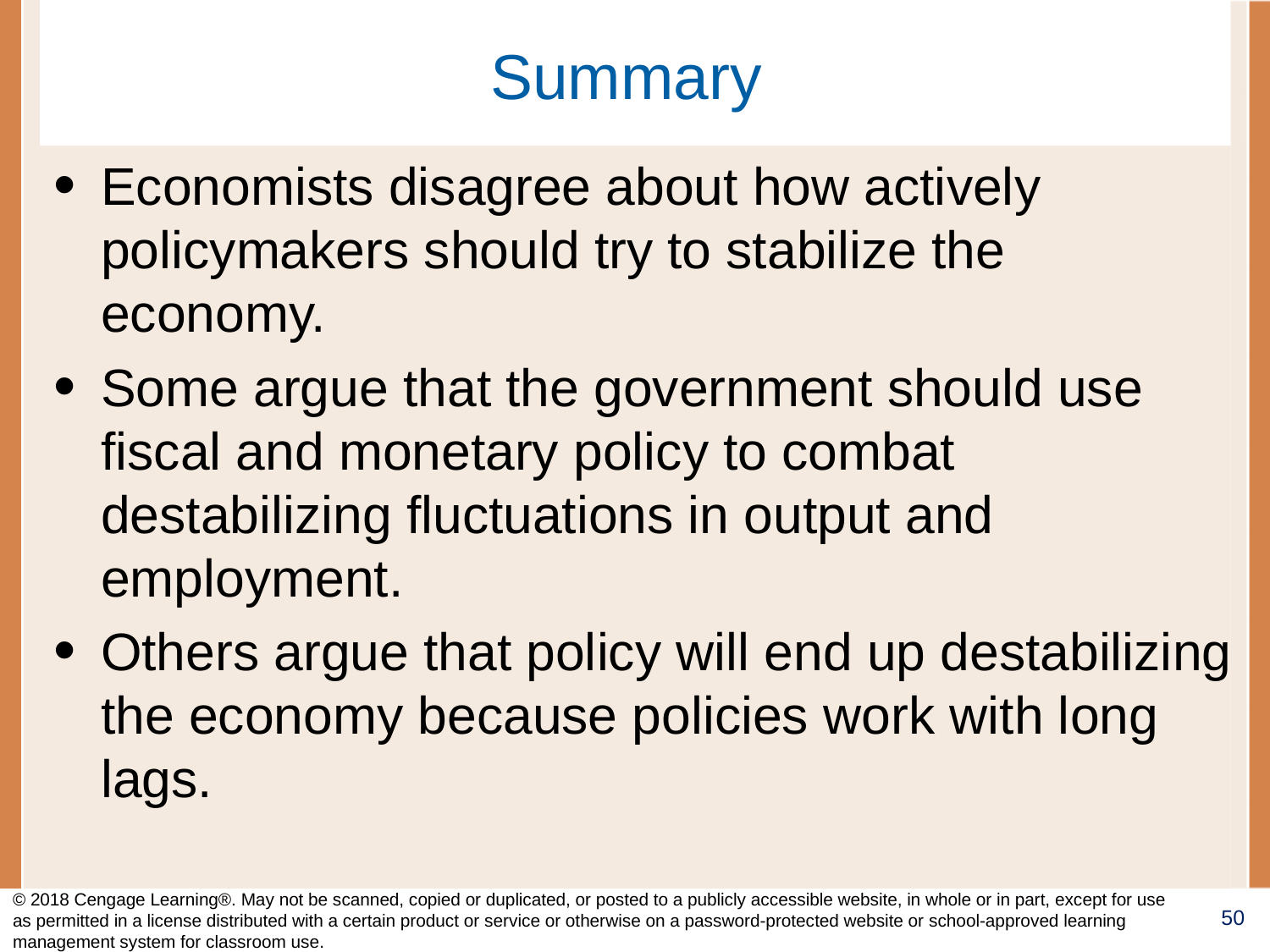

# Summary
Economists disagree about how actively policymakers should try to stabilize the economy.
Some argue that the government should use
fiscal and monetary policy to combat destabilizing fluctuations in output and employment.
Others argue that policy will end up destabilizing the economy because policies work with long lags.
© 2018 Cengage Learning®. May not be scanned, copied or duplicated, or posted to a publicly accessible website, in whole or in part, except for use as permitted in a license distributed with a certain product or service or otherwise on a password-protected website or school-approved learning management system for classroom use.
50